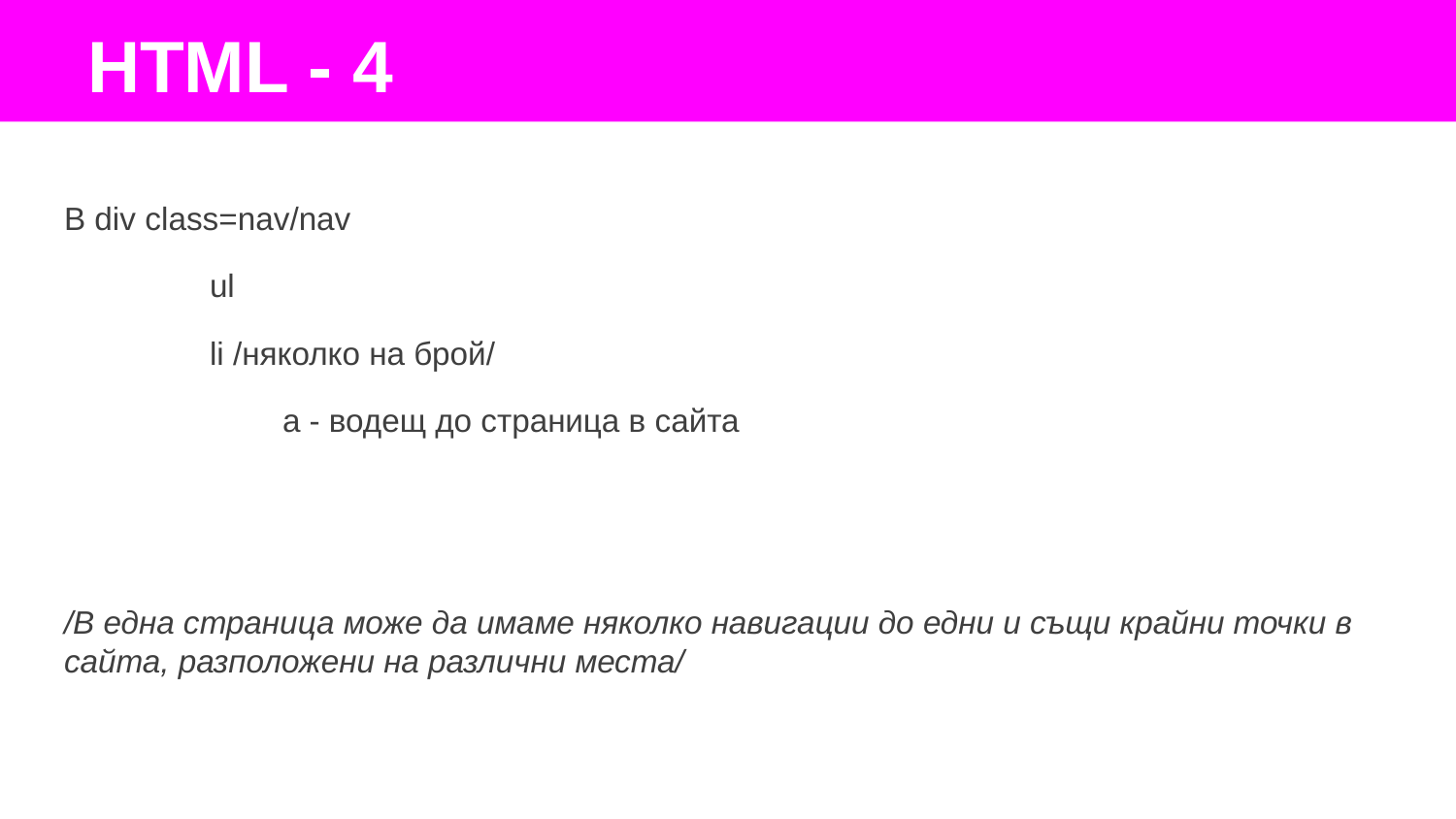

HTML - 4
В div class=nav/nav
	ul
li /няколко на брой/
a - водещ до страница в сайта

/В една страница може да имаме няколко навигации до едни и същи крайни точки в сайта, разположени на различни места/